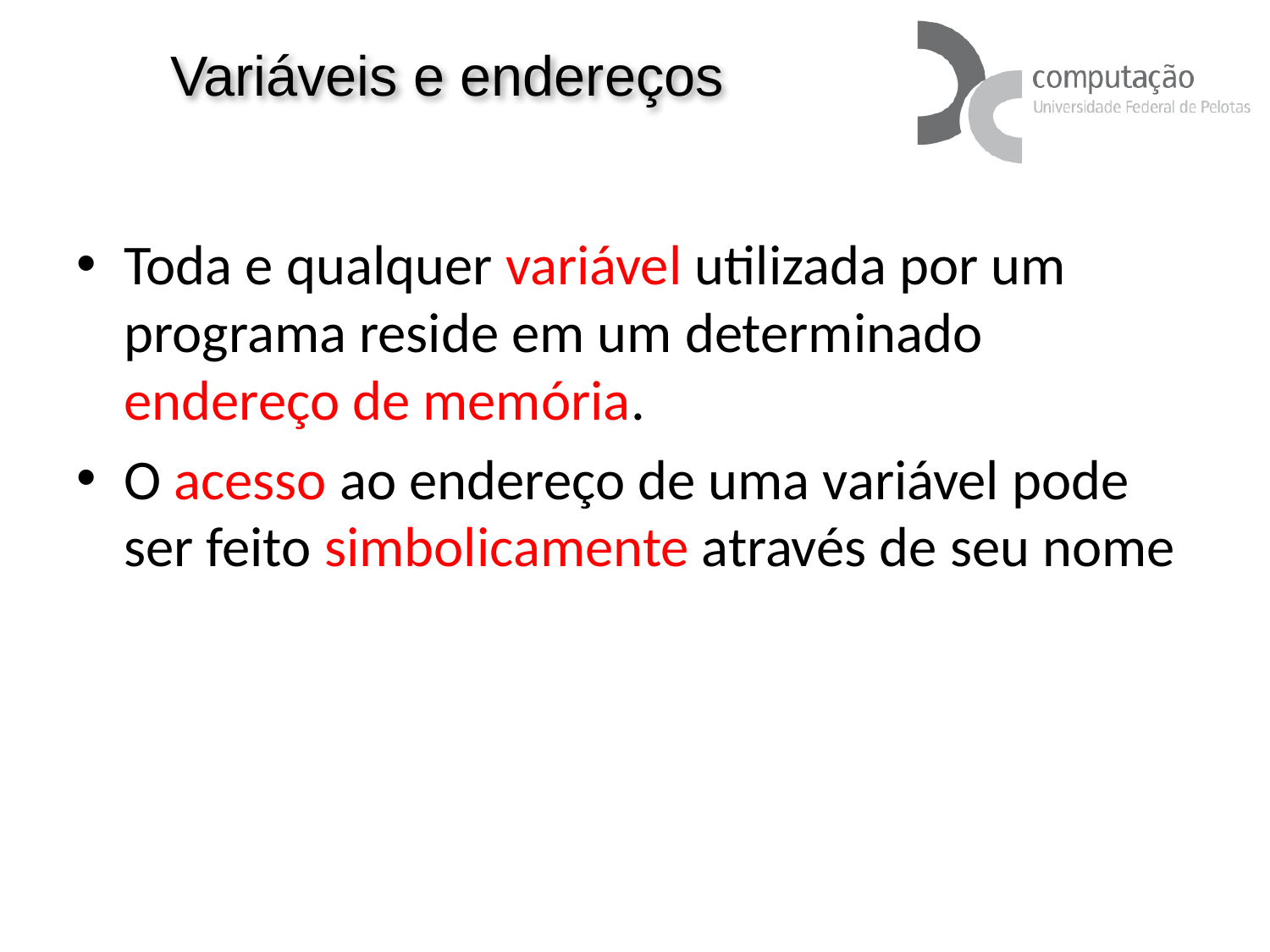

# Variáveis e endereços
Toda e qualquer variável utilizada por um programa reside em um determinado endereço de memória.
O acesso ao endereço de uma variável pode ser feito simbolicamente através de seu nome